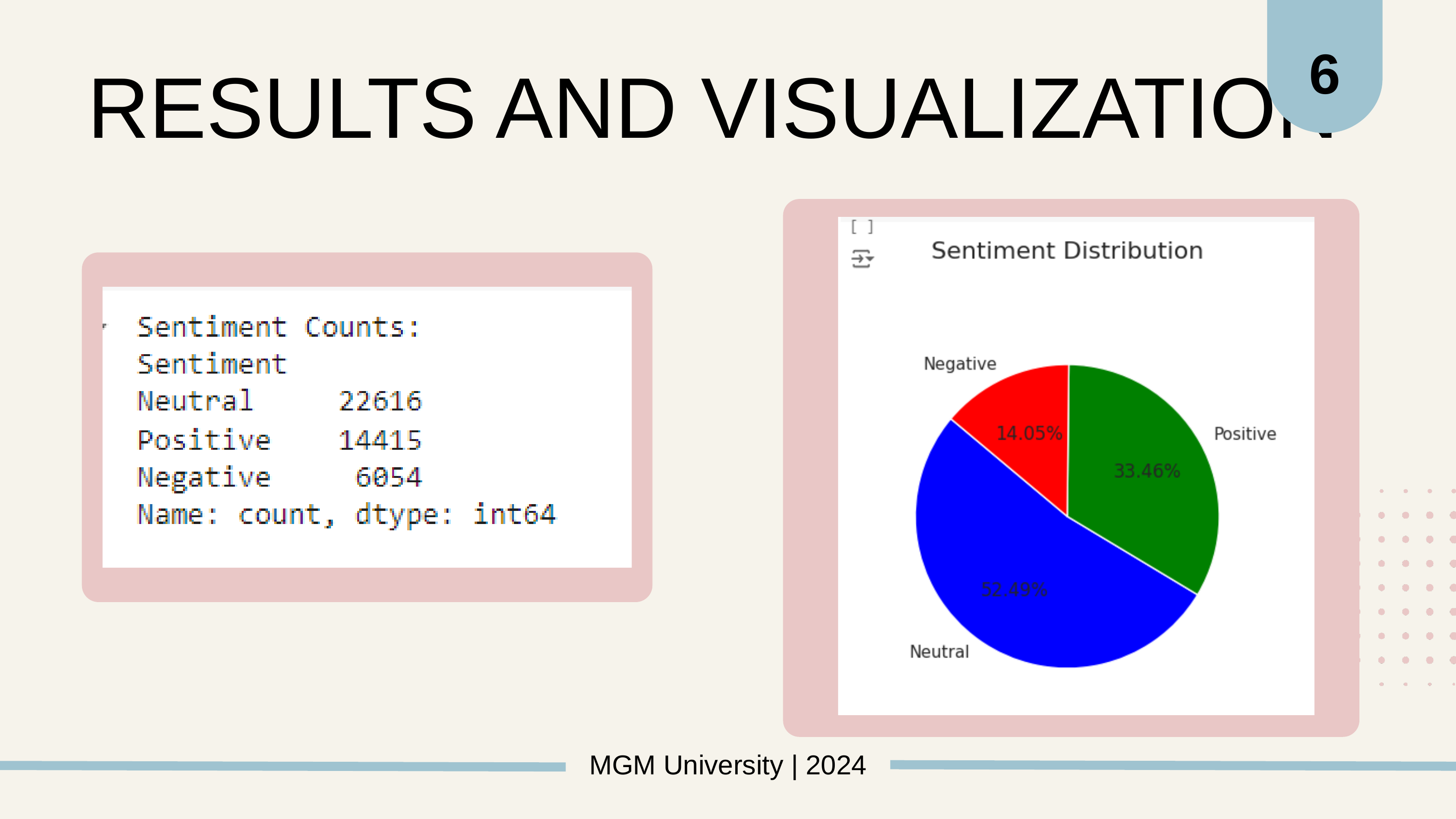

6
RESULTS AND VISUALIZATION

MGM University | 2024